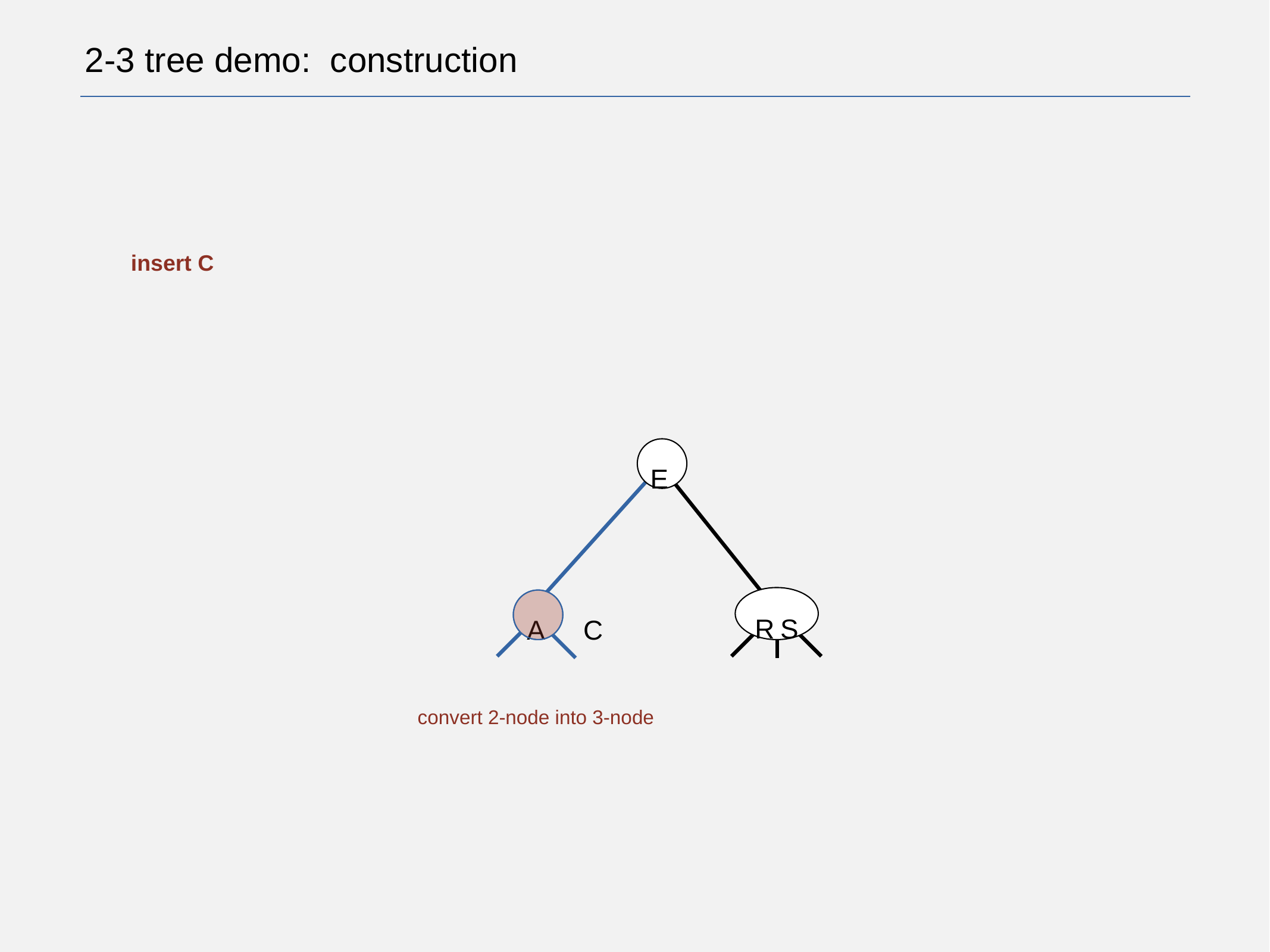

# 2-3 tree demo:  construction
insert C

E

R
S

A
C

convert 2-node into 3-node